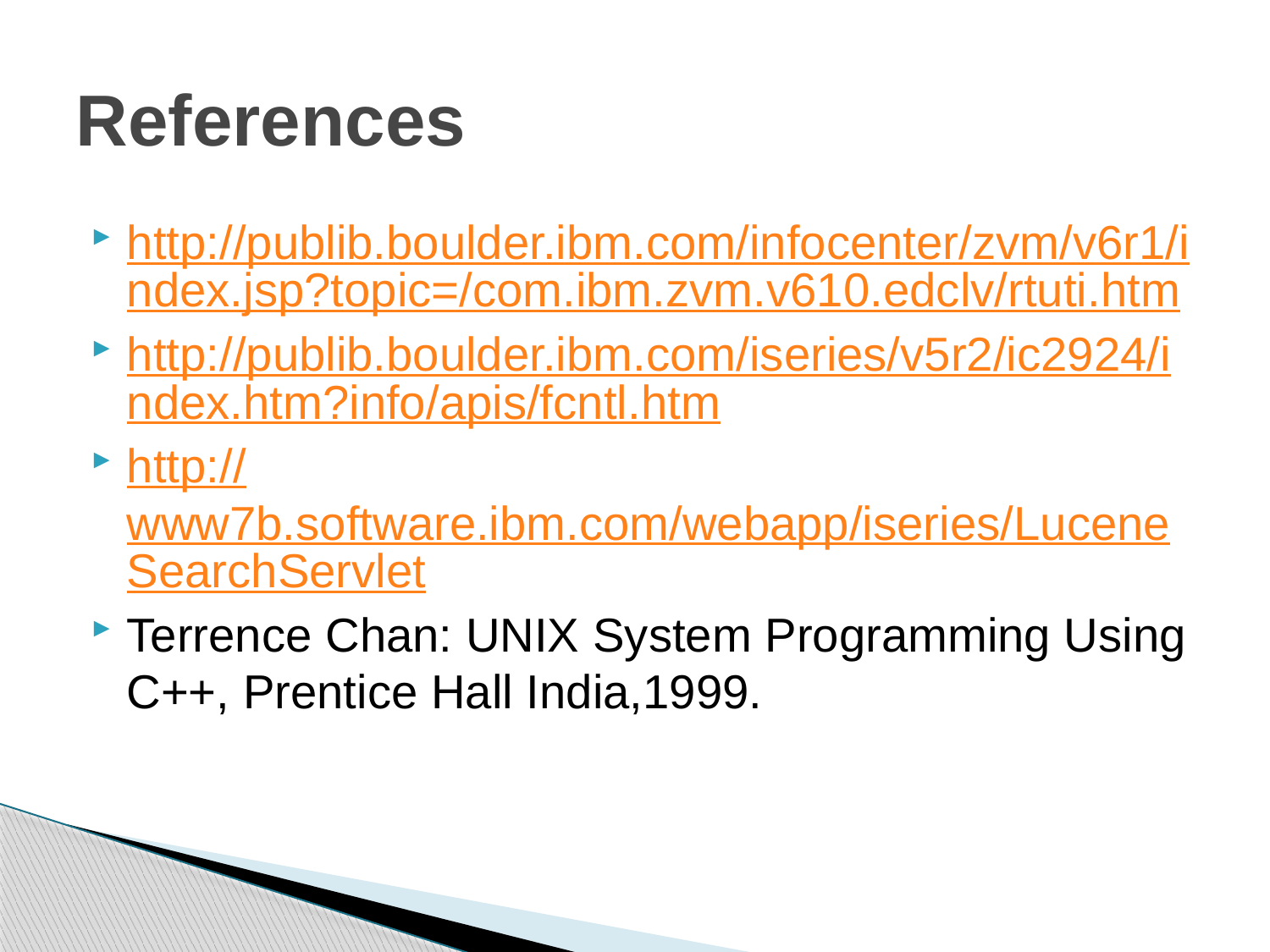

# References
http://publib.boulder.ibm.com/infocenter/zvm/v6r1/index.jsp?topic=/com.ibm.zvm.v610.edclv/rtuti.htm
http://publib.boulder.ibm.com/iseries/v5r2/ic2924/index.htm?info/apis/fcntl.htm
http://www7b.software.ibm.com/webapp/iseries/LuceneSearchServlet
Terrence Chan: UNIX System Programming Using C++, Prentice Hall India,1999.